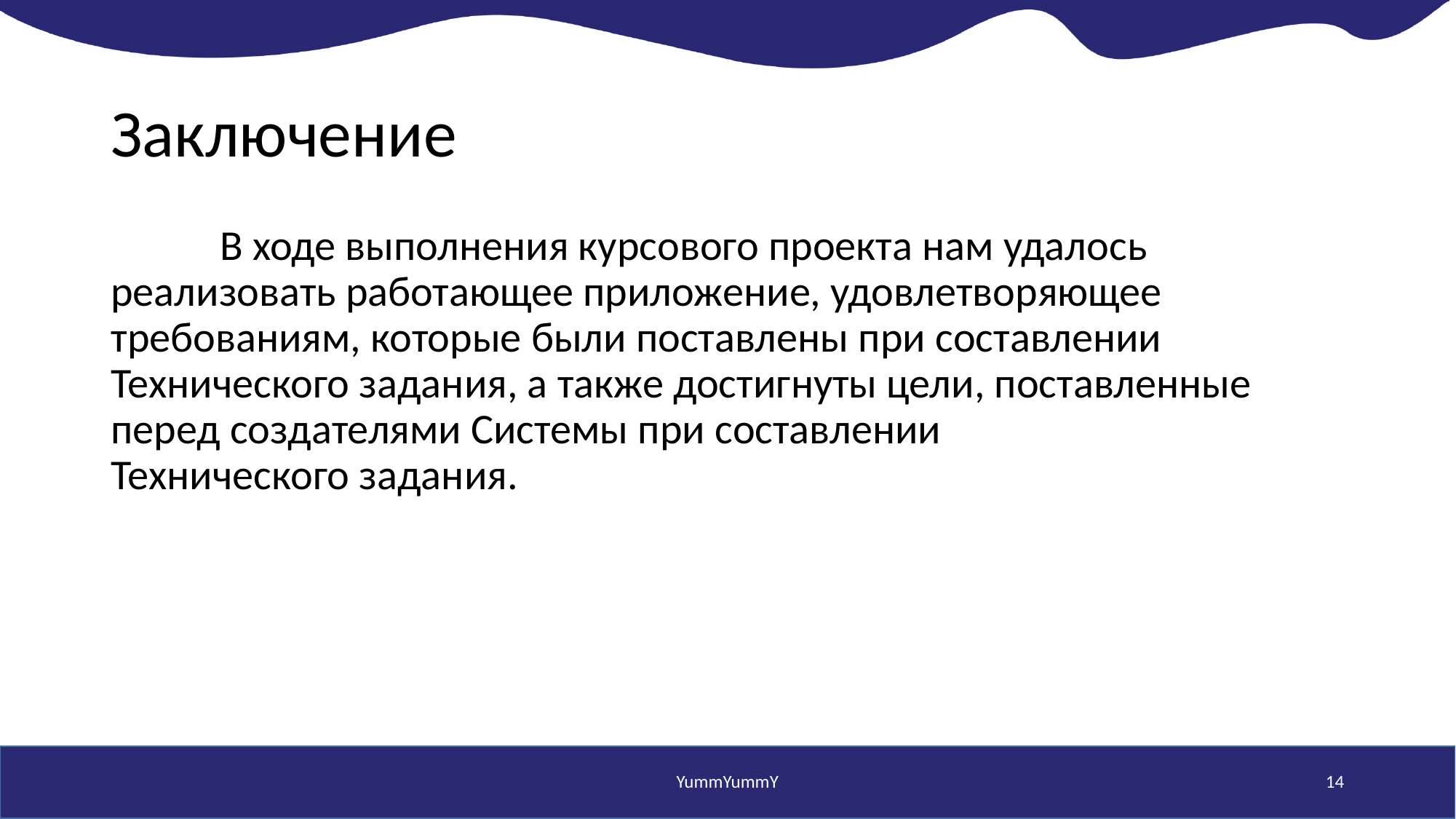

# Заключение
	В ходе выполнения курсового проекта нам удалось
реализовать работающее приложение, удовлетворяющее требованиям, которые были поставлены при составлении Технического задания, а также достигнуты цели, поставленные перед создателями Системы при составлении
Технического задания.
YummYummY
14